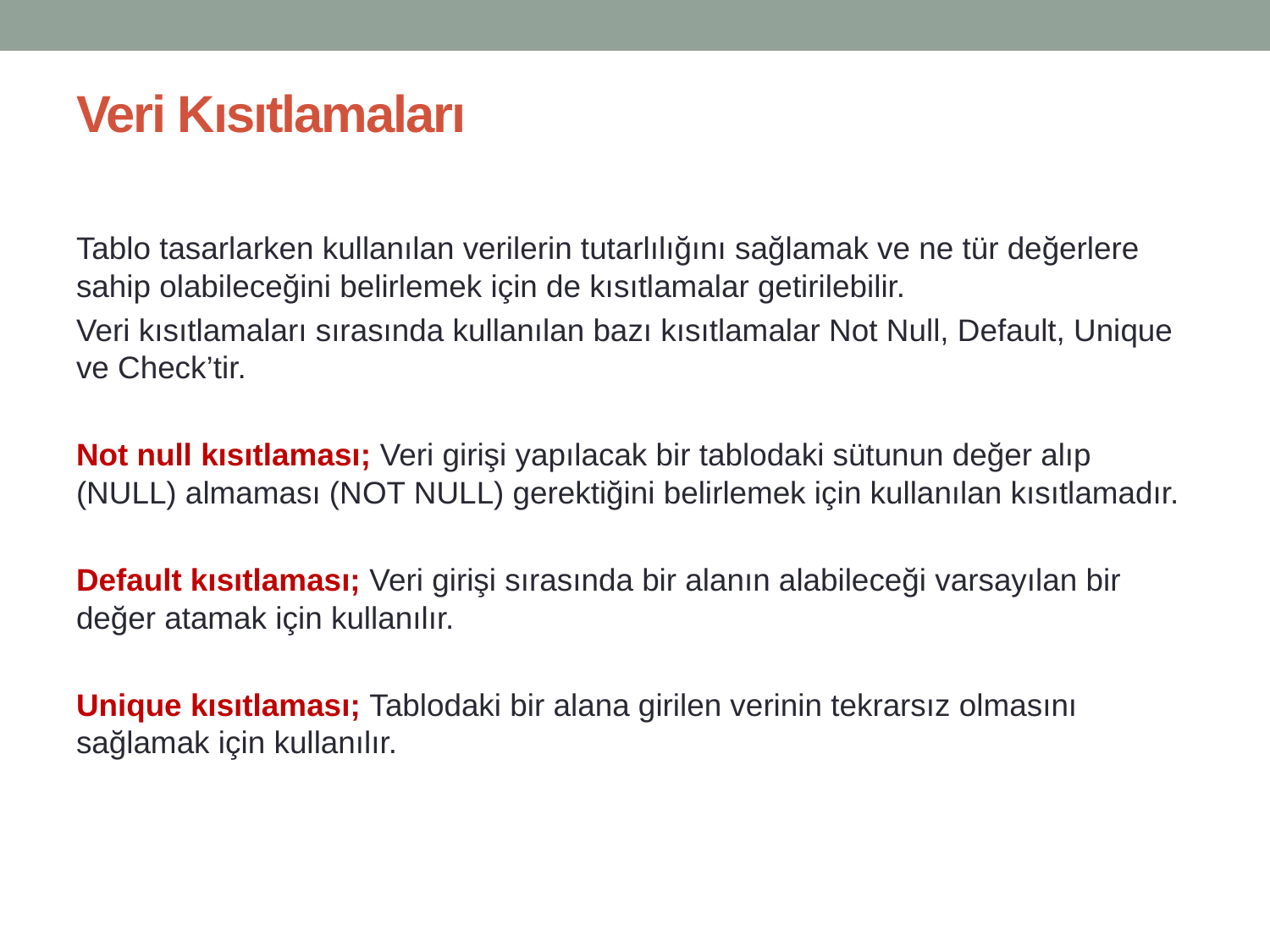

# Veri Kısıtlamaları
Tablo tasarlarken kullanılan verilerin tutarlılığını sağlamak ve ne tür değerlere sahip olabileceğini belirlemek için de kısıtlamalar getirilebilir.
Veri kısıtlamaları sırasında kullanılan bazı kısıtlamalar Not Null, Default, Unique ve Check’tir.

Not null kısıtlaması; Veri girişi yapılacak bir tablodaki sütunun değer alıp (NULL) almaması (NOT NULL) gerektiğini belirlemek için kullanılan kısıtlamadır.

Default kısıtlaması; Veri girişi sırasında bir alanın alabileceği varsayılan bir değer atamak için kullanılır.

Unique kısıtlaması; Tablodaki bir alana girilen verinin tekrarsız olmasını sağlamak için kullanılır.